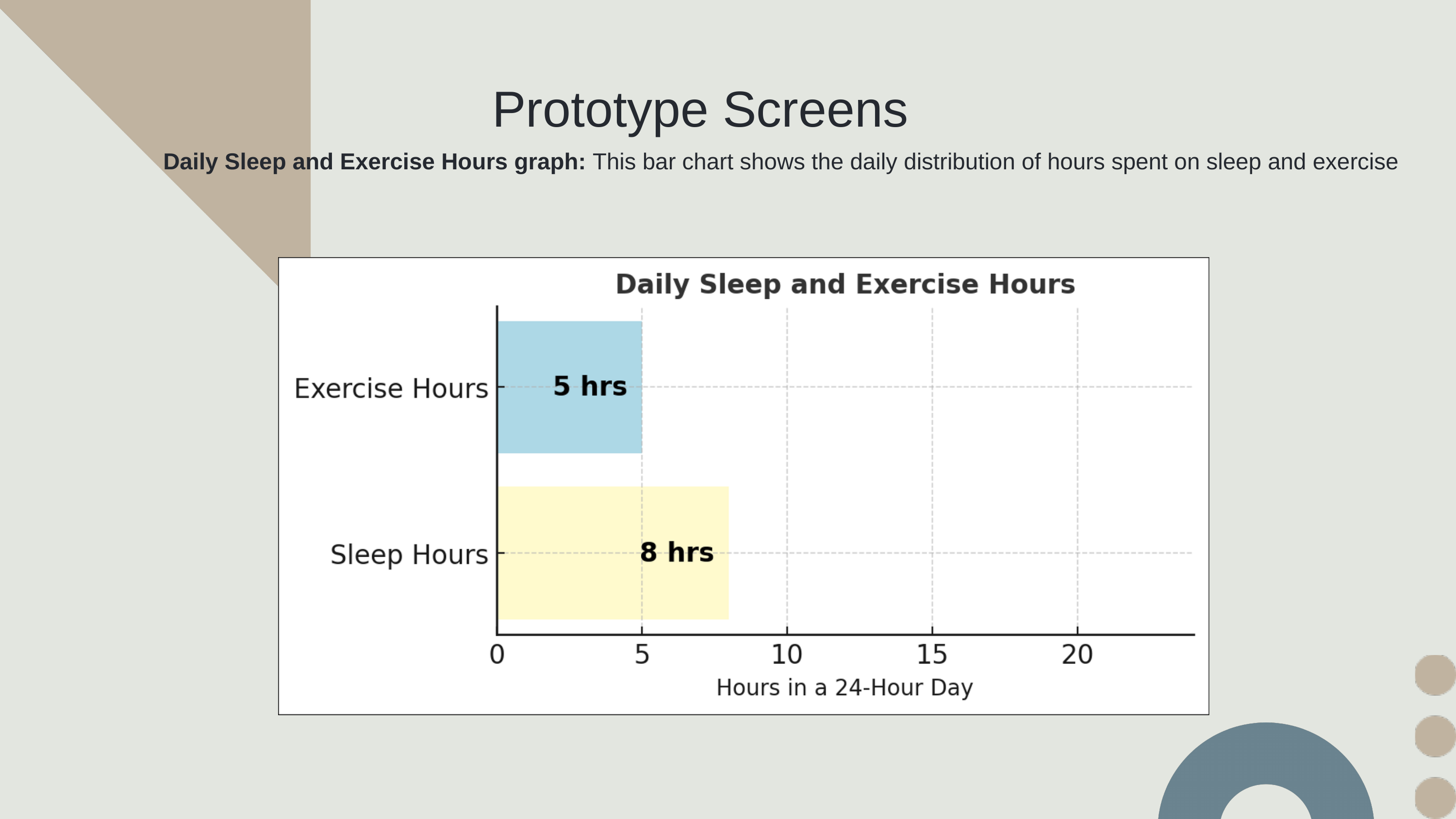

Prototype Screens
Daily Sleep and Exercise Hours graph: This bar chart shows the daily distribution of hours spent on sleep and exercise